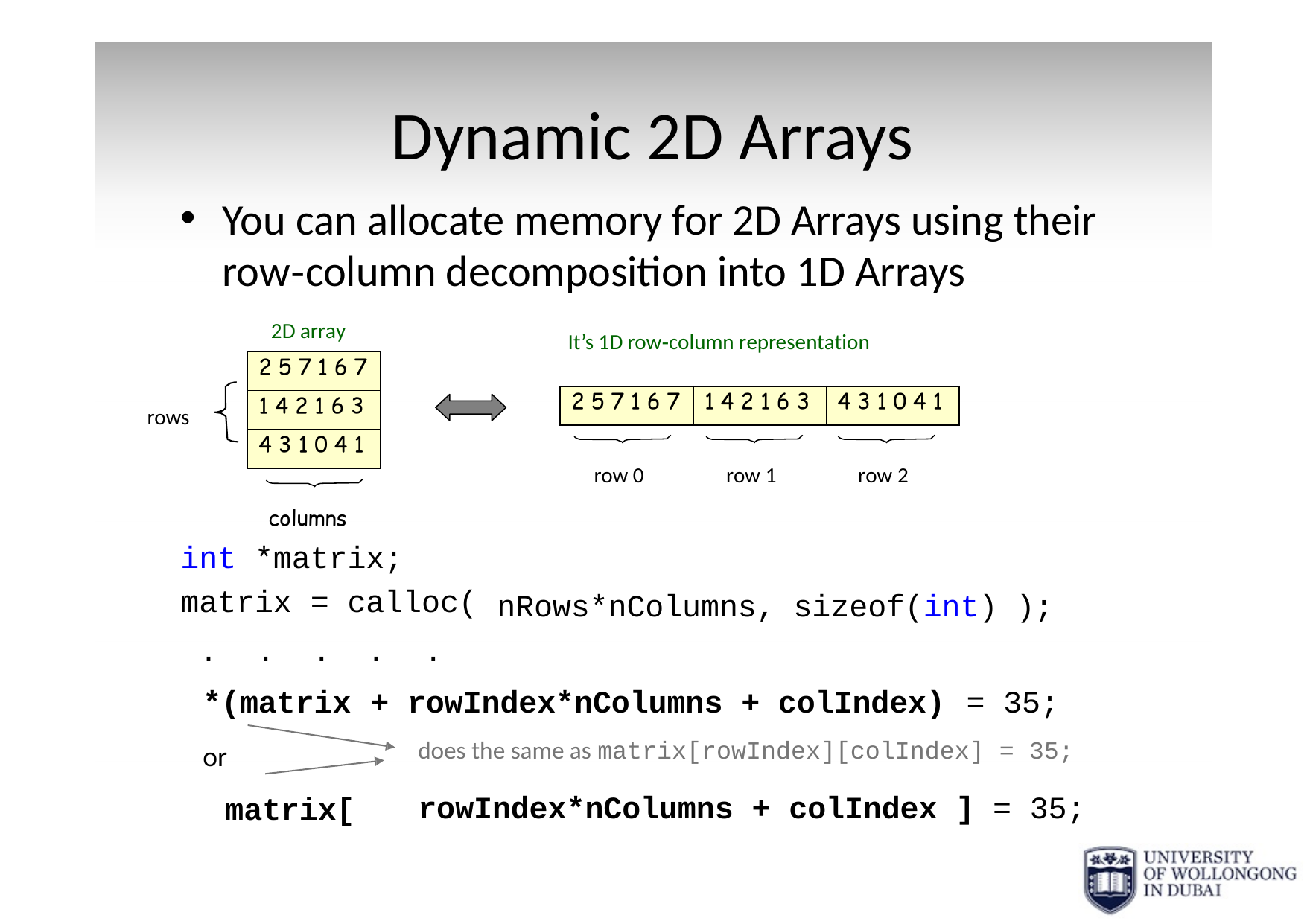

# Dynamic 2D Arrays
You can allocate memory for 2D Arrays using their row‐column decomposition into 1D Arrays
2D array
It’s 1D row‐column representation
| 2 5 7 1 6 7 |
| --- |
| 1 4 2 1 6 3 |
| 4 3 1 0 4 1 |

| 2 5 7 1 6 7 | 1 4 2 1 6 3 | 4 3 1 0 4 1 |
| --- | --- | --- |

rows

row 0
row 1
row 2

columns
int *matrix; matrix = calloc(
nRows*nColumns, sizeof(int) );
.	.	.
*(matrix
or
matrix[
.	.
+ rowIndex*nColumns + colIndex)
= 35;

does the same as	matrix[rowIndex][colIndex] = 35;

rowIndex*nColumns + colIndex ] = 35;